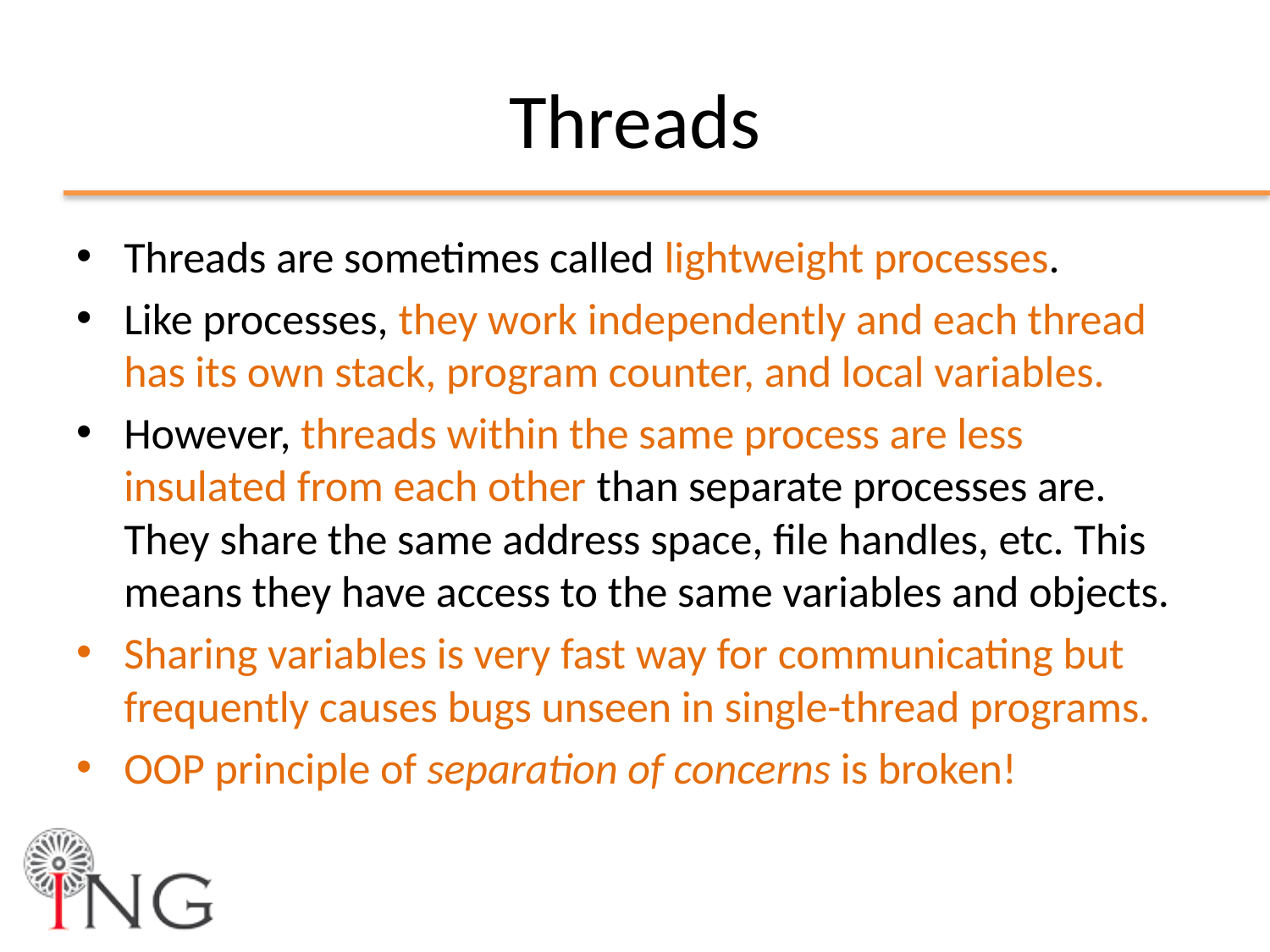

# Threads
Threads are sometimes called lightweight processes.
Like processes, they work independently and each thread has its own stack, program counter, and local variables.
However, threads within the same process are less insulated from each other than separate processes are. They share the same address space, file handles, etc. This means they have access to the same variables and objects.
Sharing variables is very fast way for communicating but frequently causes bugs unseen in single-thread programs.
OOP principle of separation of concerns is broken!